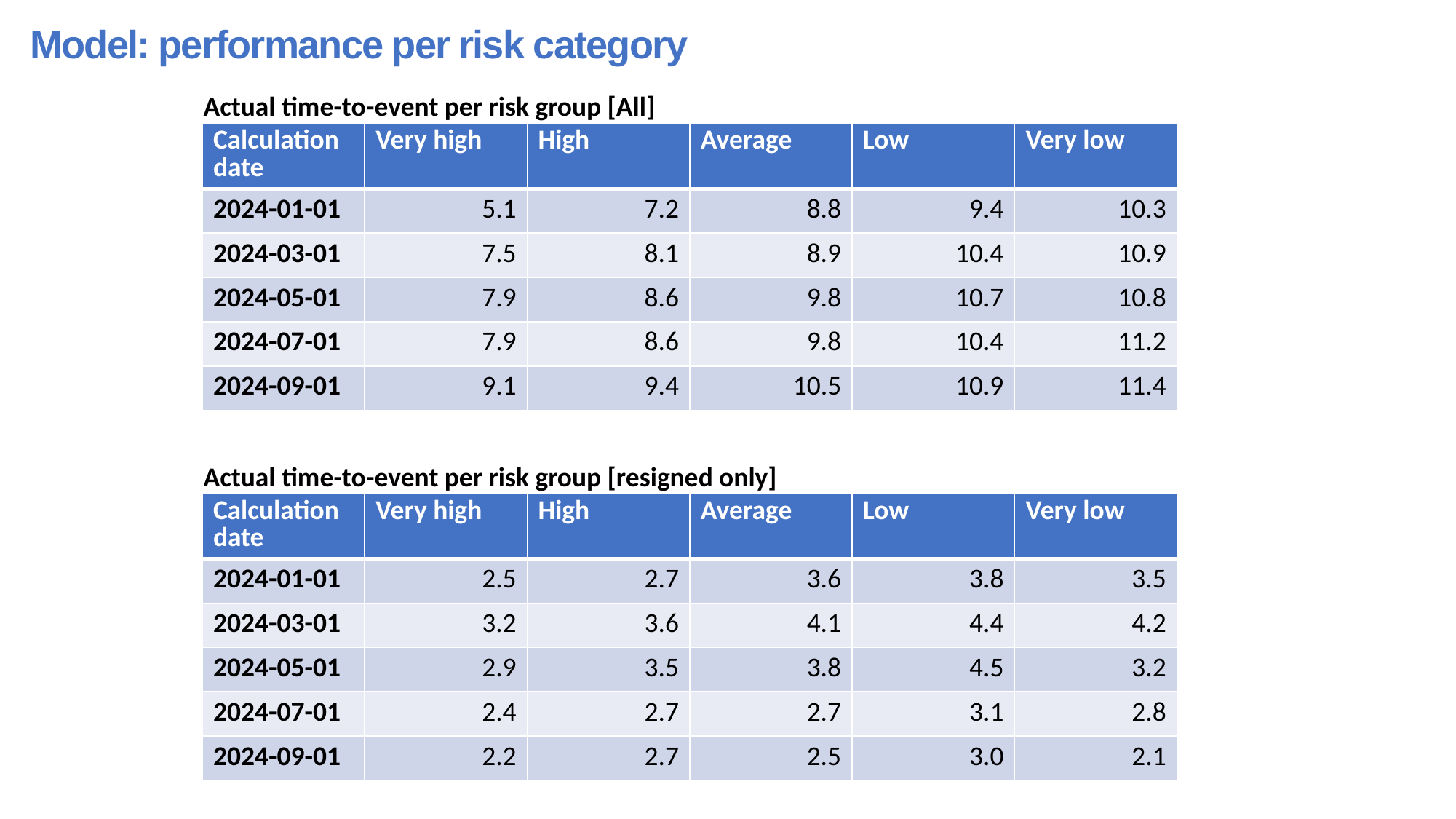

Model: performance per risk category
Actual time-to-event per risk group [All]
| Calculation date | Very high | High | Average | Low | Very low |
| --- | --- | --- | --- | --- | --- |
| 2024-01-01 | 5.1 | 7.2 | 8.8 | 9.4 | 10.3 |
| 2024-03-01 | 7.5 | 8.1 | 8.9 | 10.4 | 10.9 |
| 2024-05-01 | 7.9 | 8.6 | 9.8 | 10.7 | 10.8 |
| 2024-07-01 | 7.9 | 8.6 | 9.8 | 10.4 | 11.2 |
| 2024-09-01 | 9.1 | 9.4 | 10.5 | 10.9 | 11.4 |
Actual time-to-event per risk group [resigned only]
| Calculation date | Very high | High | Average | Low | Very low |
| --- | --- | --- | --- | --- | --- |
| 2024-01-01 | 2.5 | 2.7 | 3.6 | 3.8 | 3.5 |
| 2024-03-01 | 3.2 | 3.6 | 4.1 | 4.4 | 4.2 |
| 2024-05-01 | 2.9 | 3.5 | 3.8 | 4.5 | 3.2 |
| 2024-07-01 | 2.4 | 2.7 | 2.7 | 3.1 | 2.8 |
| 2024-09-01 | 2.2 | 2.7 | 2.5 | 3.0 | 2.1 |